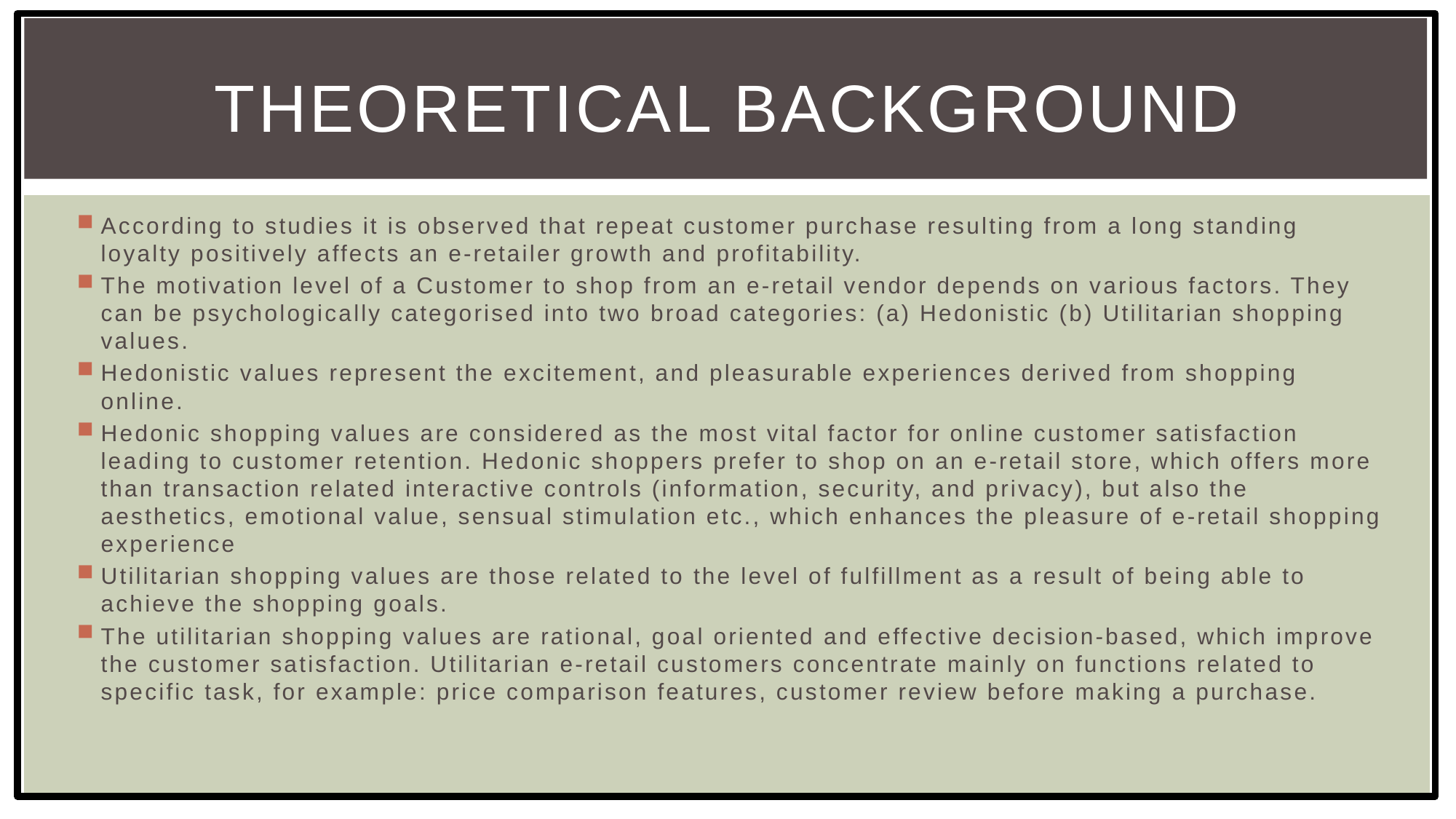

# Theoretical Background
According to studies it is observed that repeat customer purchase resulting from a long standing loyalty positively affects an e-retailer growth and profitability.
The motivation level of a Customer to shop from an e-retail vendor depends on various factors. They can be psychologically categorised into two broad categories: (a) Hedonistic (b) Utilitarian shopping values.
Hedonistic values represent the excitement, and pleasurable experiences derived from shopping online.
Hedonic shopping values are considered as the most vital factor for online customer satisfaction leading to customer retention. Hedonic shoppers prefer to shop on an e-retail store, which offers more than transaction related interactive controls (information, security, and privacy), but also the aesthetics, emotional value, sensual stimulation etc., which enhances the pleasure of e-retail shopping experience
Utilitarian shopping values are those related to the level of fulfillment as a result of being able to achieve the shopping goals.
The utilitarian shopping values are rational, goal oriented and effective decision-based, which improve the customer satisfaction. Utilitarian e-retail customers concentrate mainly on functions related to specific task, for example: price comparison features, customer review before making a purchase.